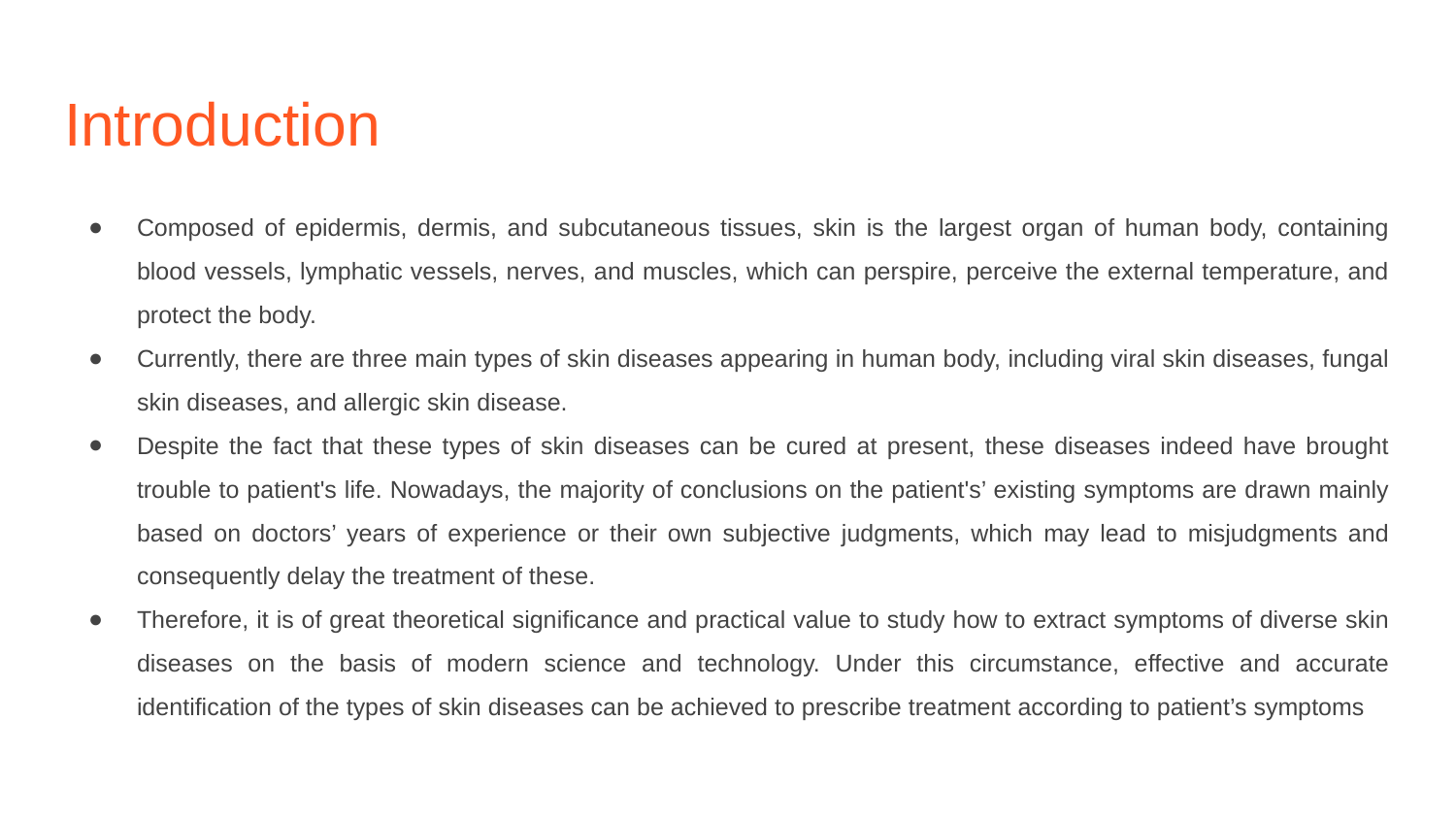

# Introduction
Composed of epidermis, dermis, and subcutaneous tissues, skin is the largest organ of human body, containing blood vessels, lymphatic vessels, nerves, and muscles, which can perspire, perceive the external temperature, and protect the body.
Currently, there are three main types of skin diseases appearing in human body, including viral skin diseases, fungal skin diseases, and allergic skin disease.
Despite the fact that these types of skin diseases can be cured at present, these diseases indeed have brought trouble to patient's life. Nowadays, the majority of conclusions on the patient's’ existing symptoms are drawn mainly based on doctors’ years of experience or their own subjective judgments, which may lead to misjudgments and consequently delay the treatment of these.
Therefore, it is of great theoretical significance and practical value to study how to extract symptoms of diverse skin diseases on the basis of modern science and technology. Under this circumstance, effective and accurate identification of the types of skin diseases can be achieved to prescribe treatment according to patient’s symptoms